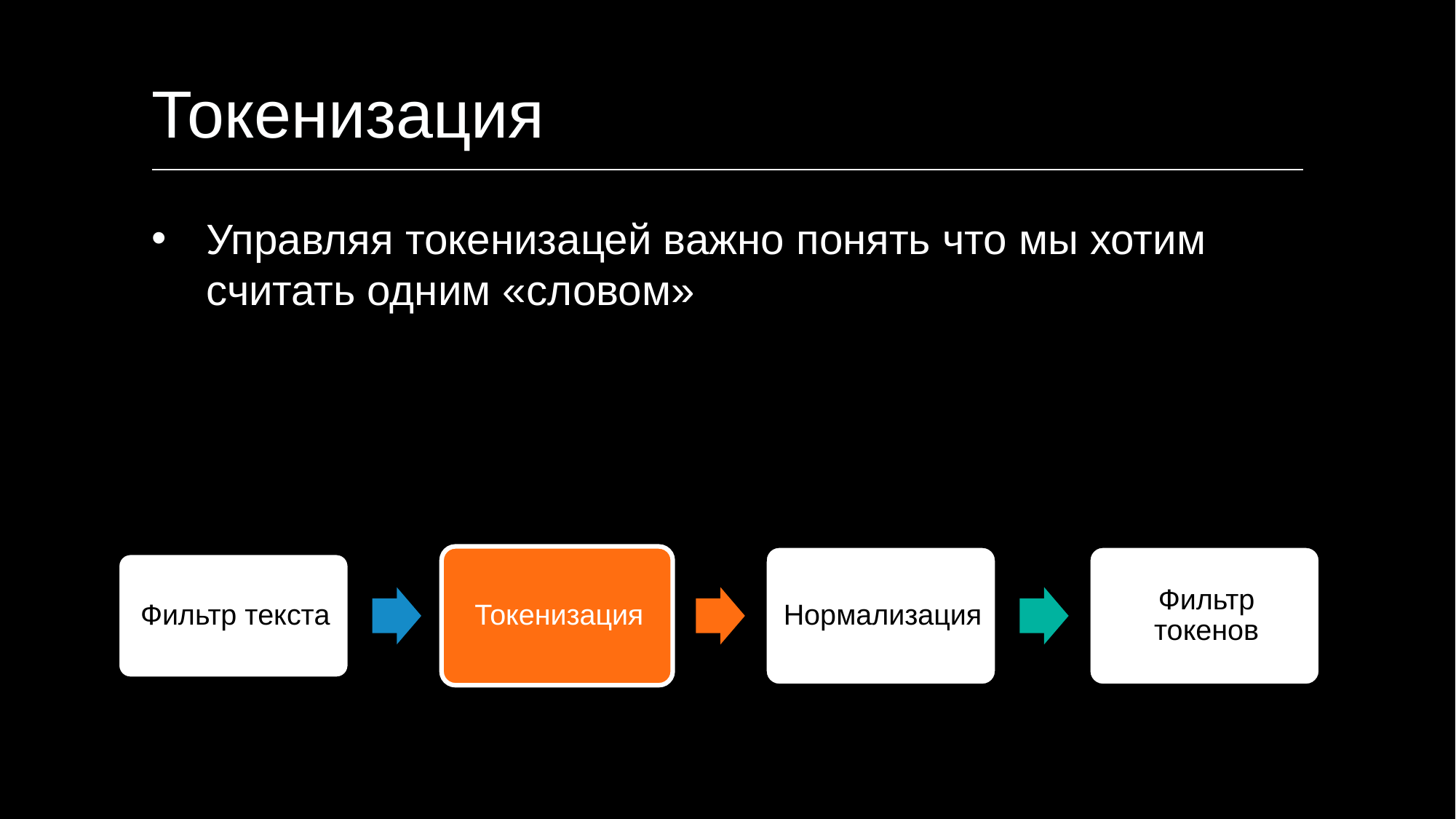

# Токенизация
Управляя токенизацей важно понять что мы хотим считать одним «словом»

Фильтр текста

Токенизация

Нормализация

Фильтр токенов